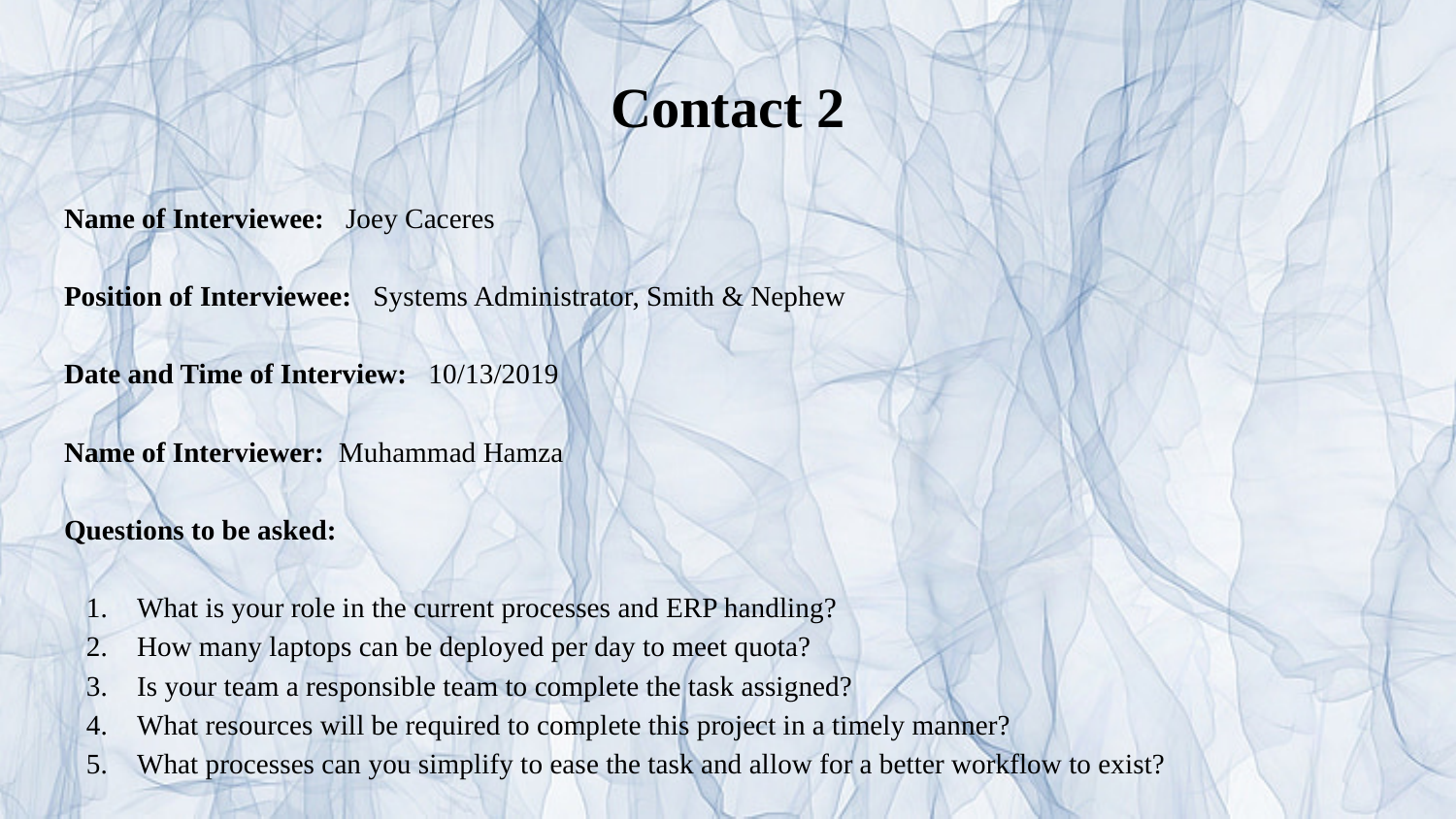

# Contact 2
Name of Interviewee:   Joey Caceres

Position of Interviewee:   Systems Administrator, Smith & Nephew

Date and Time of Interview:   10/13/2019

Name of Interviewer:  Muhammad Hamza

Questions to be asked:

What is your role in the current processes and ERP handling?
How many laptops can be deployed per day to meet quota?
Is your team a responsible team to complete the task assigned?
What resources will be required to complete this project in a timely manner?
What processes can you simplify to ease the task and allow for a better workflow to exist?